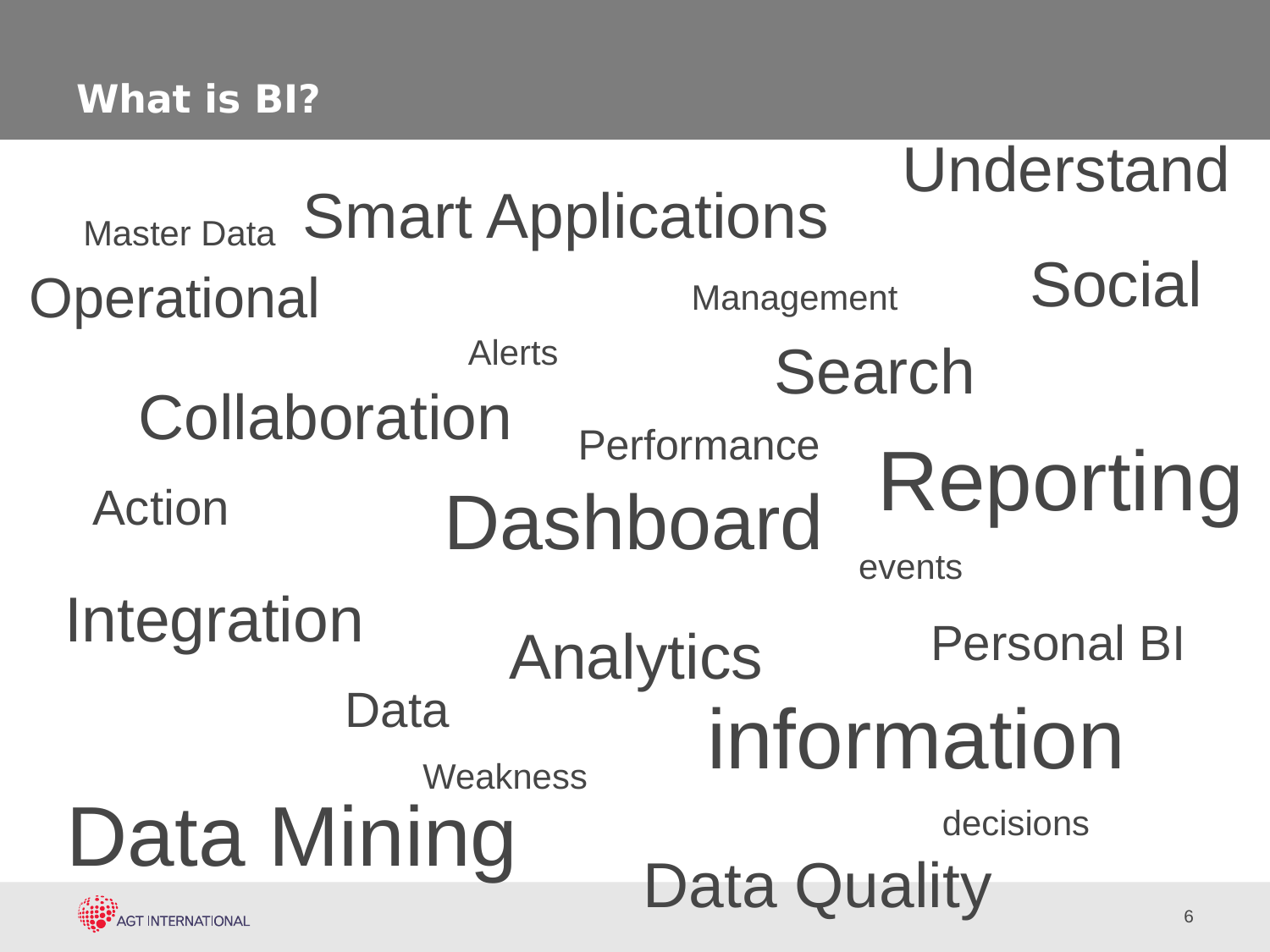

# What is BI?
Understand
Smart Applications
Master Data
Social
Operational
Management
Alerts
Search
Collaboration
Performance
Reporting
Dashboard
Action
events
Integration
Personal BI
Analytics
Data
information
Weakness
Data Mining
decisions
Data Quality